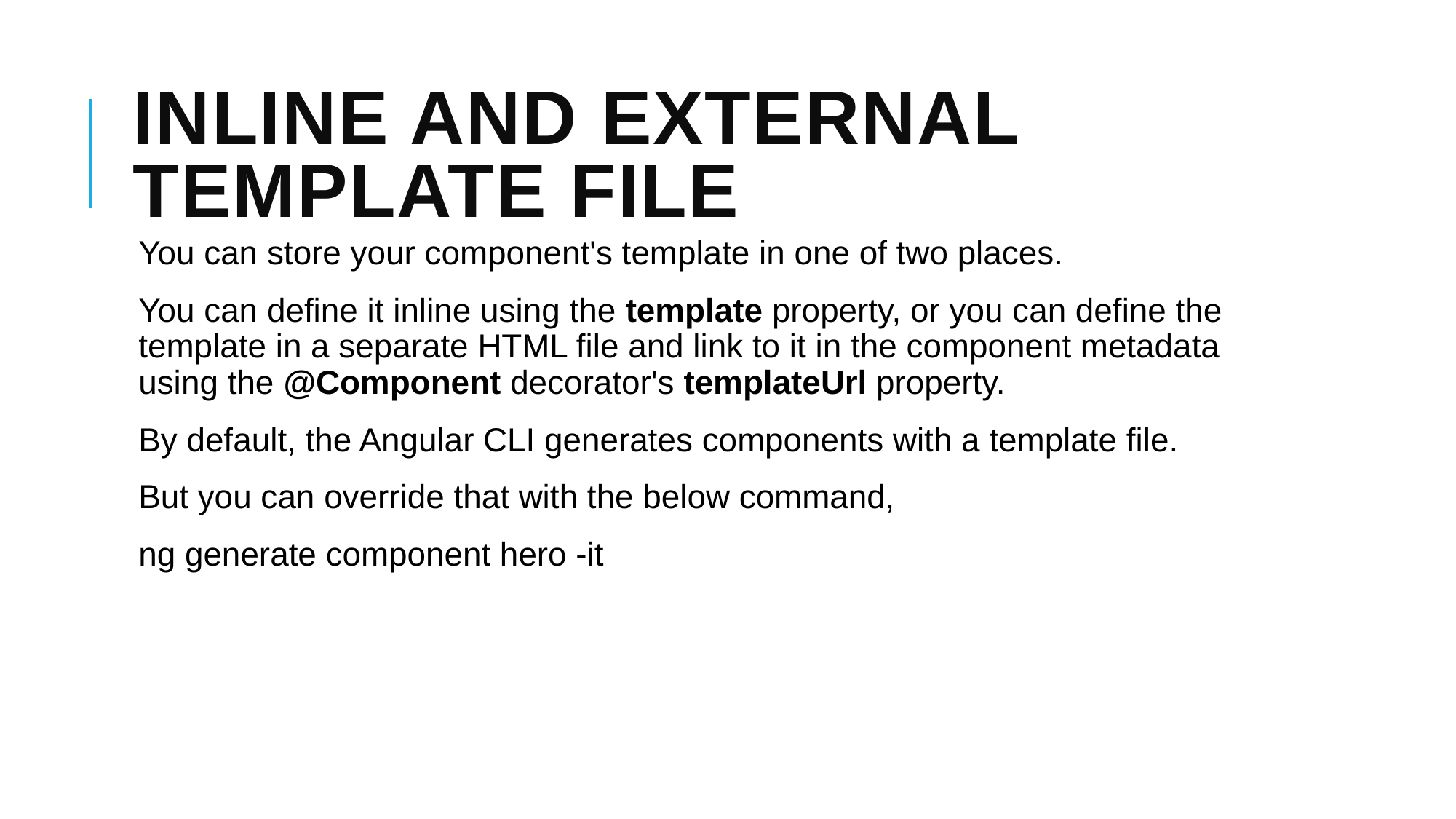

# inline and external template file
You can store your component's template in one of two places.
You can define it inline using the template property, or you can define the template in a separate HTML file and link to it in the component metadata using the @Component decorator's templateUrl property.
By default, the Angular CLI generates components with a template file.
But you can override that with the below command,
ng generate component hero -it